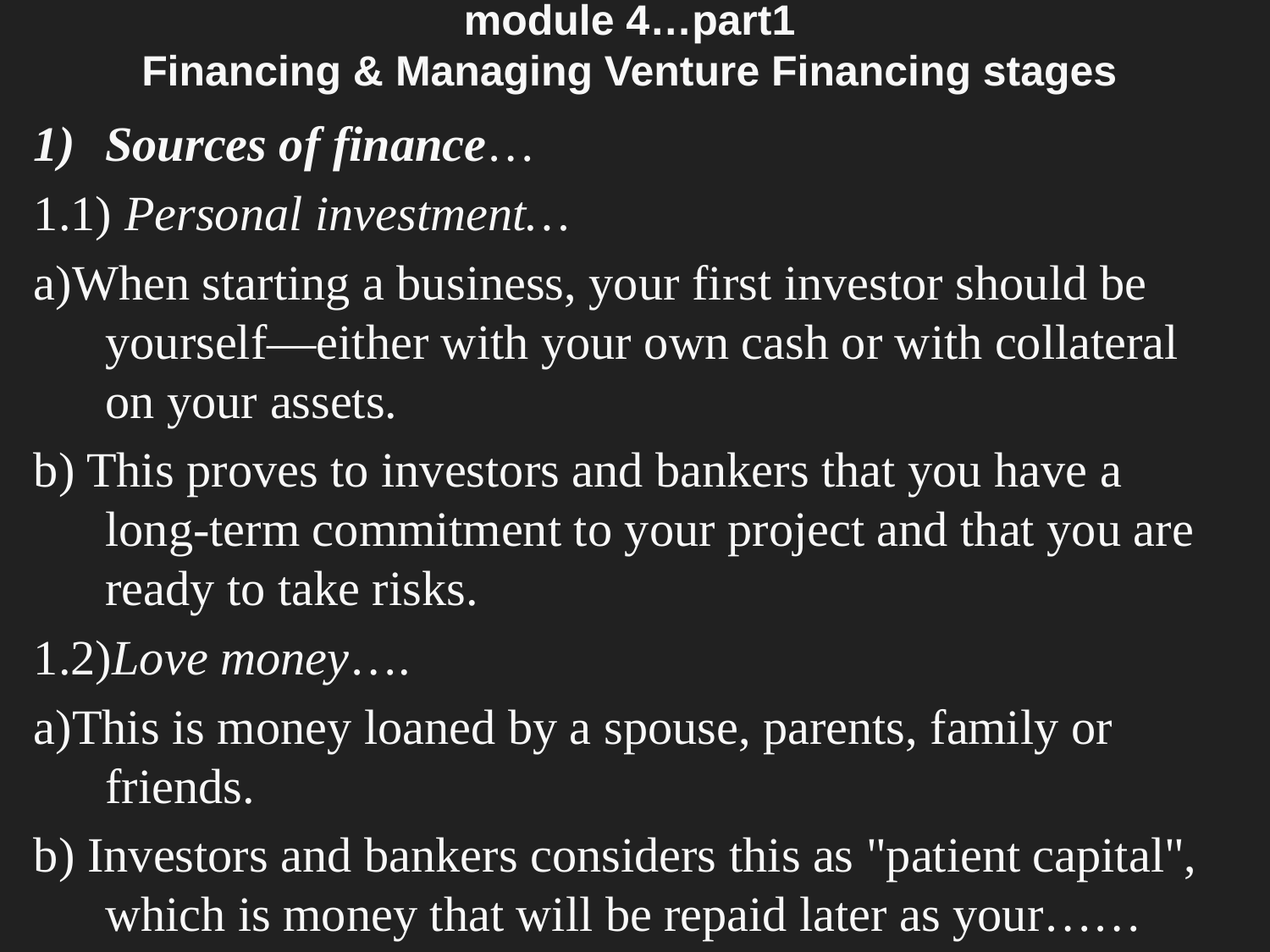

# module 4…part1 Financing & Managing Venture Financing stages
Sources of finance…
1.1) Personal investment…
a)When starting a business, your first investor should be yourself—either with your own cash or with collateral on your assets.
b) This proves to investors and bankers that you have a long-term commitment to your project and that you are ready to take risks.
1.2)Love money….
a)This is money loaned by a spouse, parents, family or friends.
b) Investors and bankers considers this as "patient capital", which is money that will be repaid later as your……
They may want to have equity in your business
A business relationship with family or friends should never be taken lightly